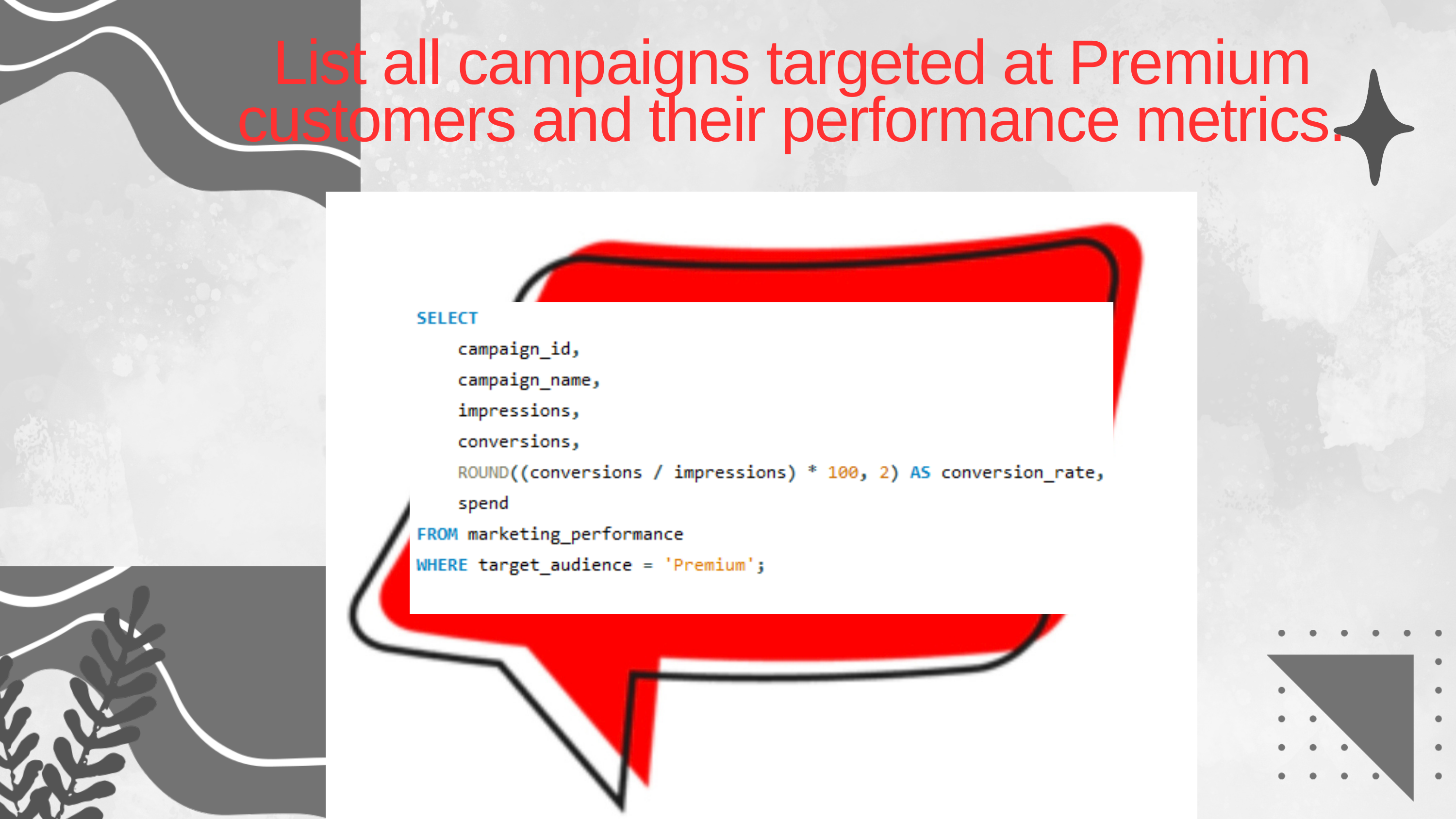

List all campaigns targeted at Premium customers and their performance metrics.